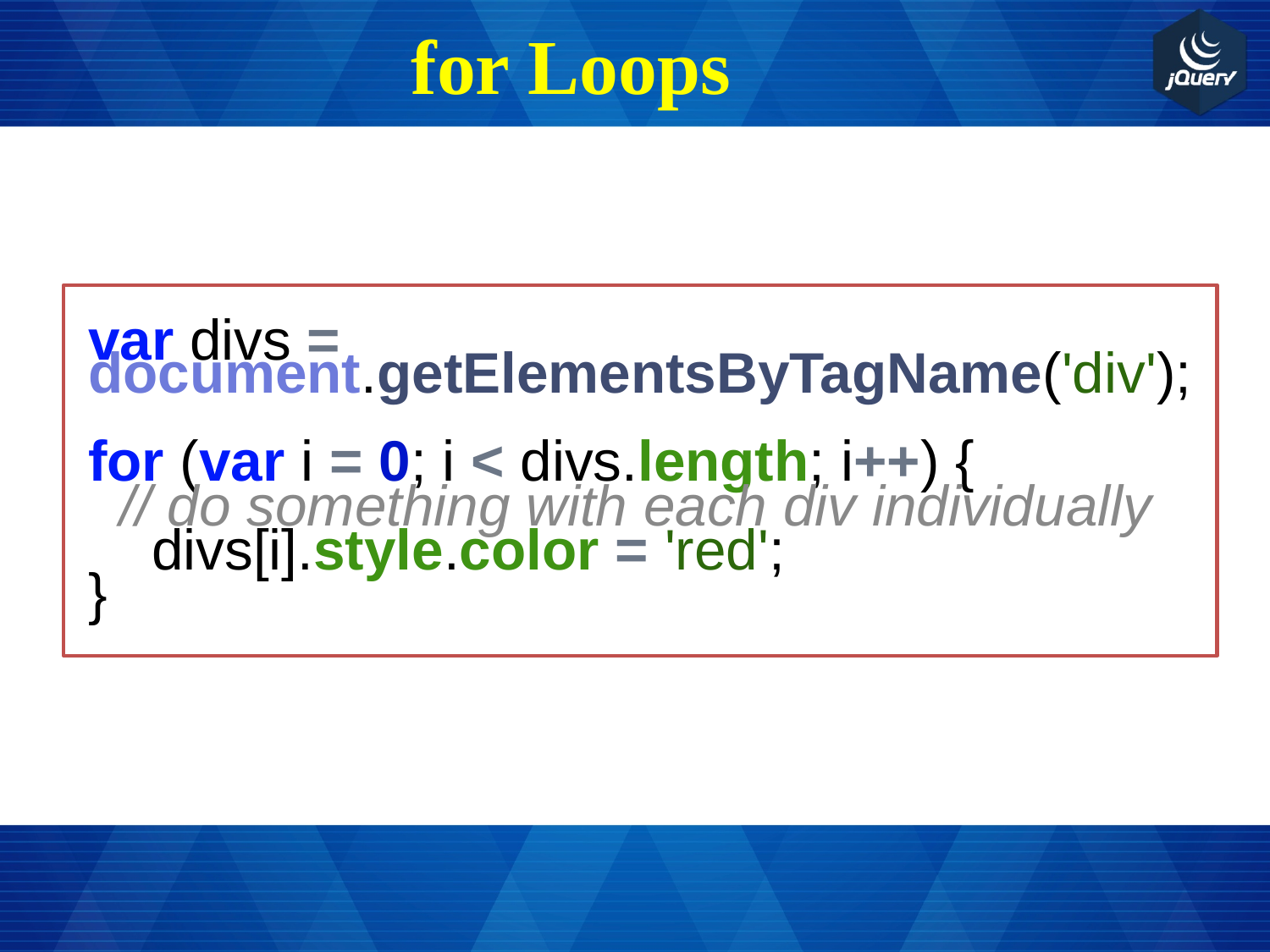

# for Loops

var divs = document.getElementsByTagName('div');

for (var i = 0; i < divs.length; i++) {
  // do something with each div individually
    divs[i].style.color = 'red';
}